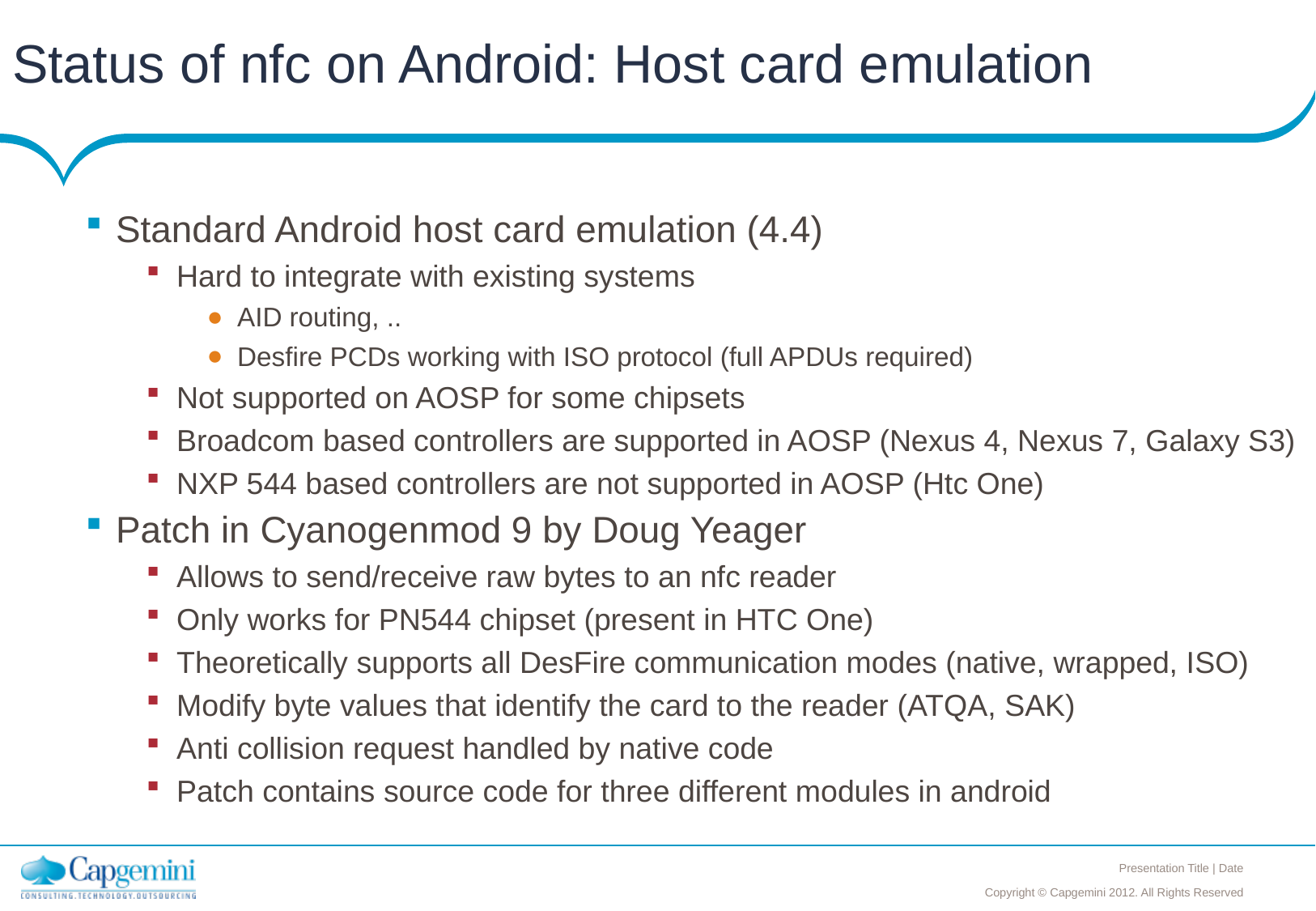

# Status of nfc on Android: Host card emulation
Standard Android host card emulation (4.4)
Hard to integrate with existing systems
AID routing, ..
Desfire PCDs working with ISO protocol (full APDUs required)
Not supported on AOSP for some chipsets
Broadcom based controllers are supported in AOSP (Nexus 4, Nexus 7, Galaxy S3)
NXP 544 based controllers are not supported in AOSP (Htc One)
Patch in Cyanogenmod 9 by Doug Yeager
Allows to send/receive raw bytes to an nfc reader
Only works for PN544 chipset (present in HTC One)
Theoretically supports all DesFire communication modes (native, wrapped, ISO)
Modify byte values that identify the card to the reader (ATQA, SAK)
Anti collision request handled by native code
Patch contains source code for three different modules in android